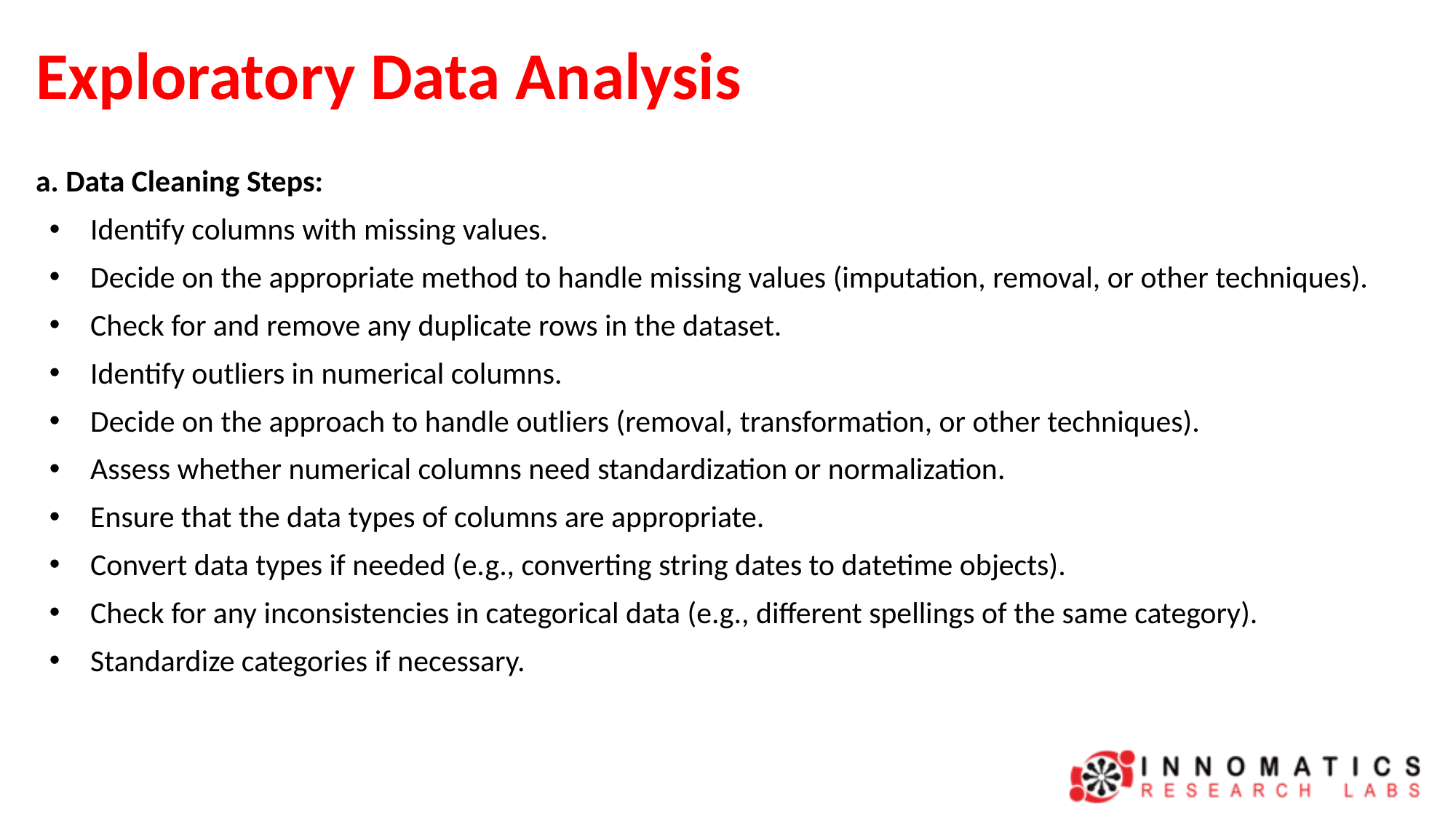

# Exploratory Data Analysis
a. Data Cleaning Steps:
Identify columns with missing values.
Decide on the appropriate method to handle missing values (imputation, removal, or other techniques).
Check for and remove any duplicate rows in the dataset.
Identify outliers in numerical columns.
Decide on the approach to handle outliers (removal, transformation, or other techniques).
Assess whether numerical columns need standardization or normalization.
Ensure that the data types of columns are appropriate.
Convert data types if needed (e.g., converting string dates to datetime objects).
Check for any inconsistencies in categorical data (e.g., different spellings of the same category).
Standardize categories if necessary.